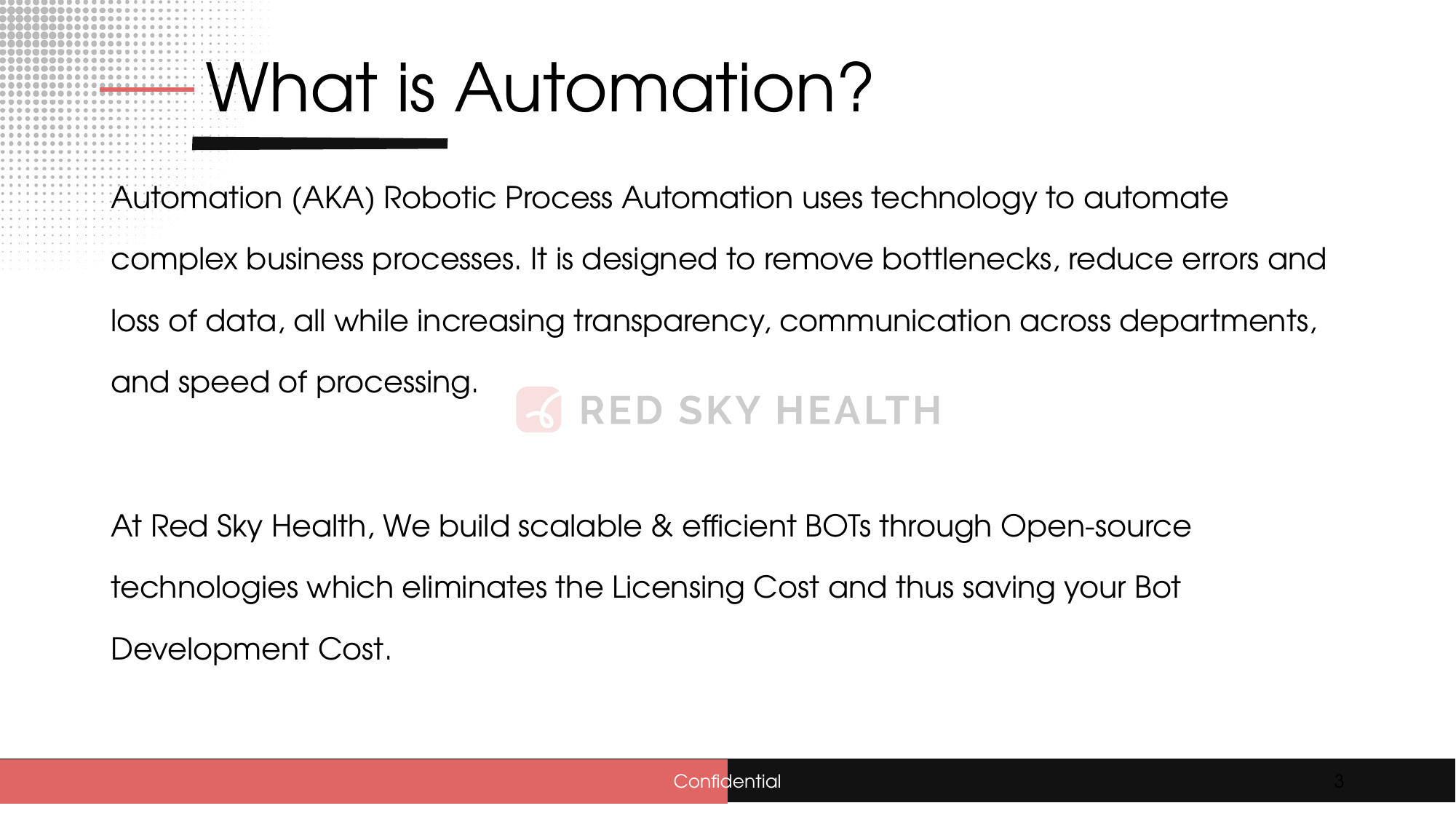

# What is Automation?
Automation (AKA) Robotic Process Automation uses technology to automate complex business processes. It is designed to remove bottlenecks, reduce errors and loss of data, all while increasing transparency, communication across departments, and speed of processing.

At Red Sky Health, We build scalable & efficient BOTs through Open-source technologies which eliminates the Licensing Cost and thus saving your Bot Development Cost.
Confidential
3